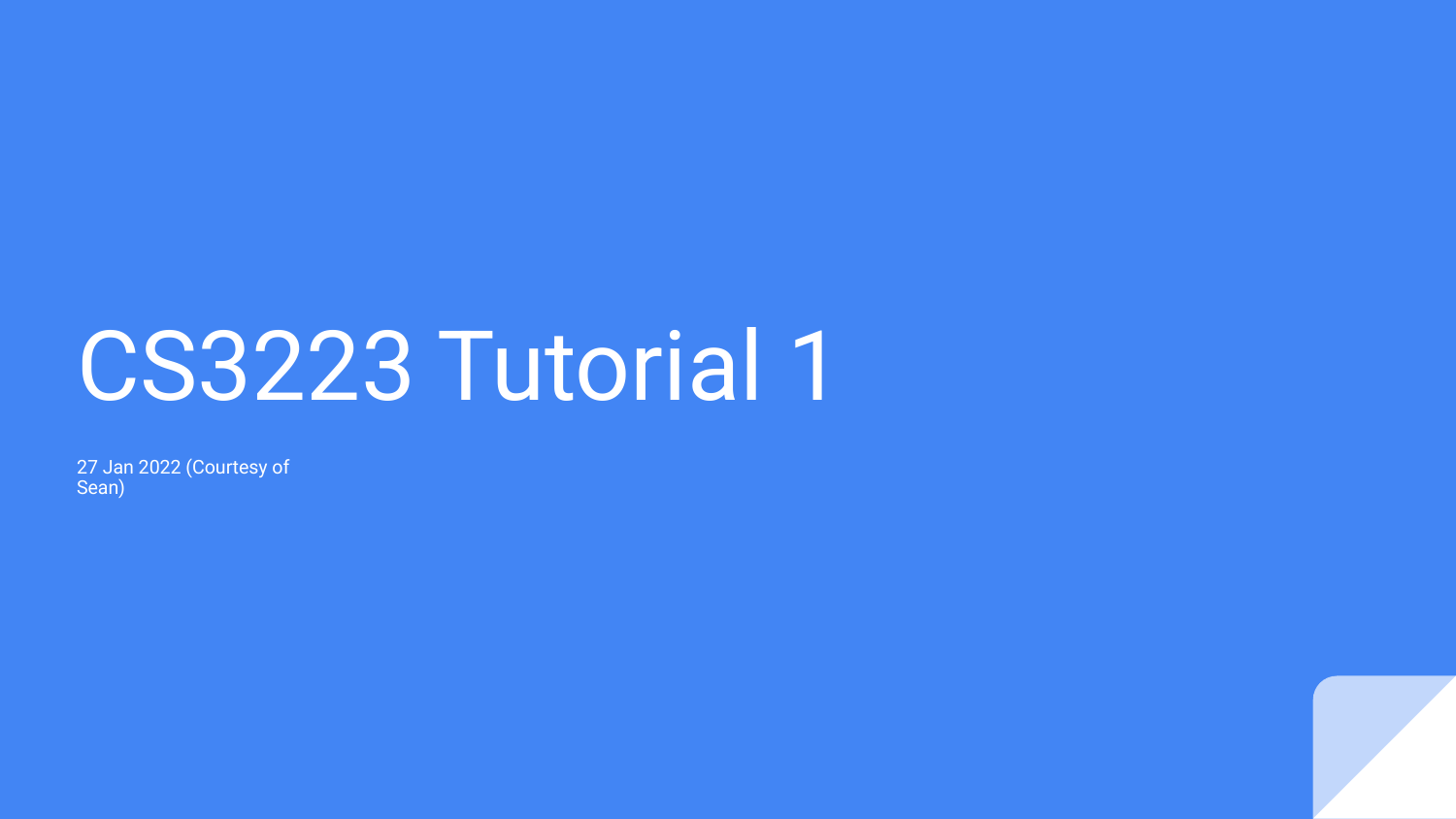

CS3223 Tutorial 1
27 Jan 2022 (Courtesy of Sean)